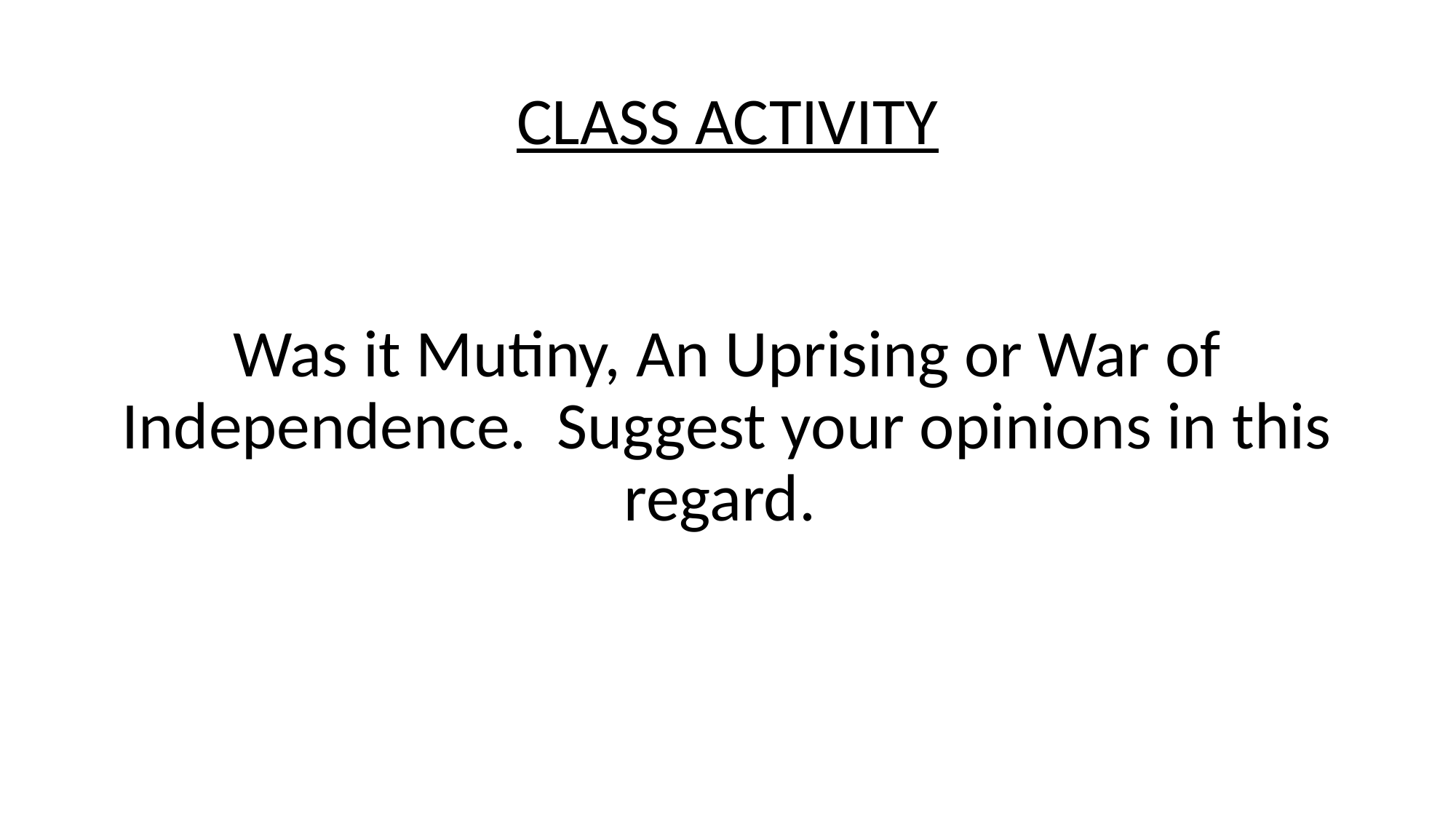

# CLASS ACTIVITY

Was it Mutiny, An Uprising or War of Independence.  Suggest your opinions in this regard.